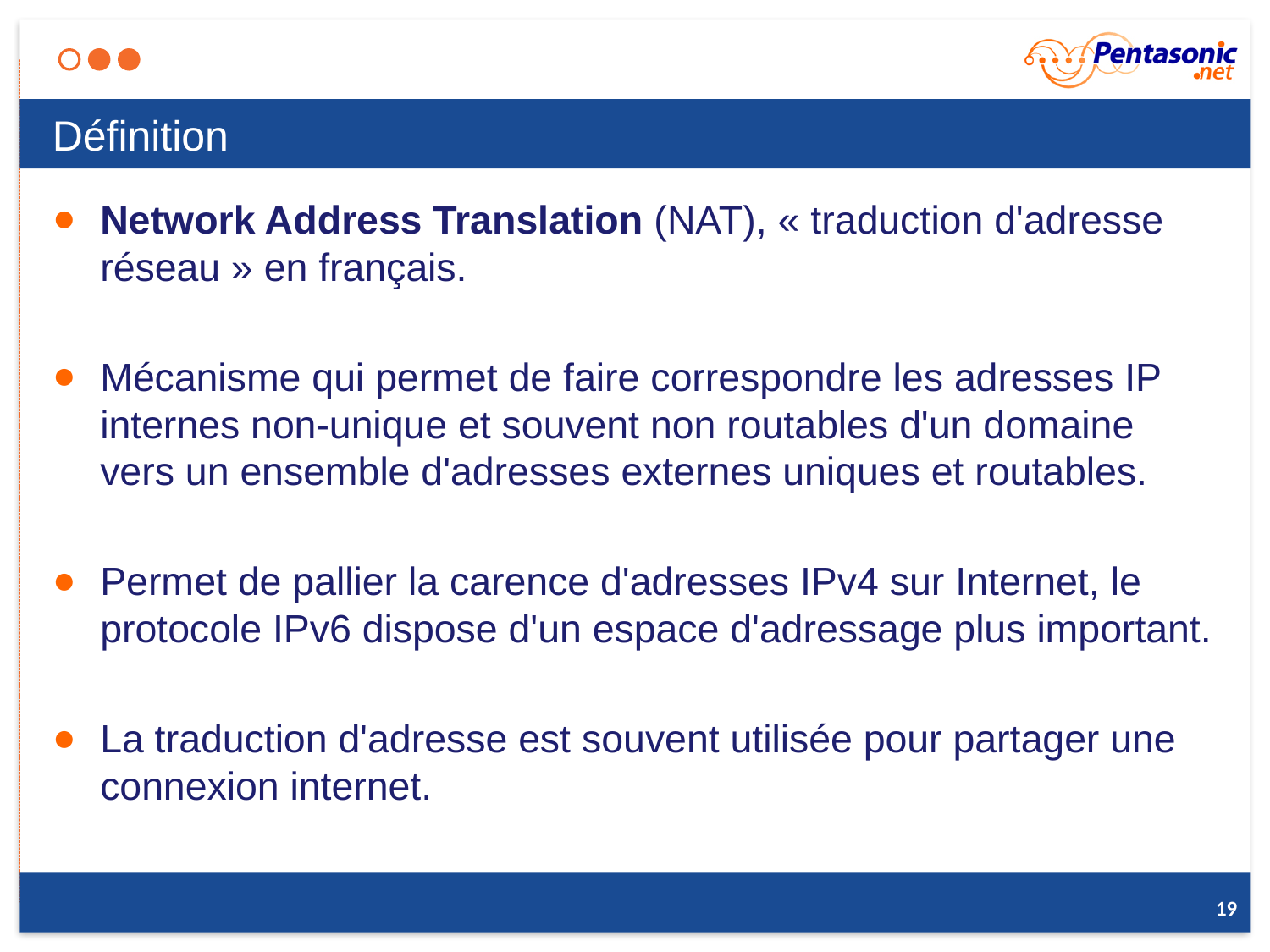

# Définition
Network Address Translation (NAT), « traduction d'adresse réseau » en français.

Mécanisme qui permet de faire correspondre les adresses IP internes non-unique et souvent non routables d'un domaine vers un ensemble d'adresses externes uniques et routables.

Permet de pallier la carence d'adresses IPv4 sur Internet, le protocole IPv6 dispose d'un espace d'adressage plus important.

La traduction d'adresse est souvent utilisée pour partager une connexion internet.
19